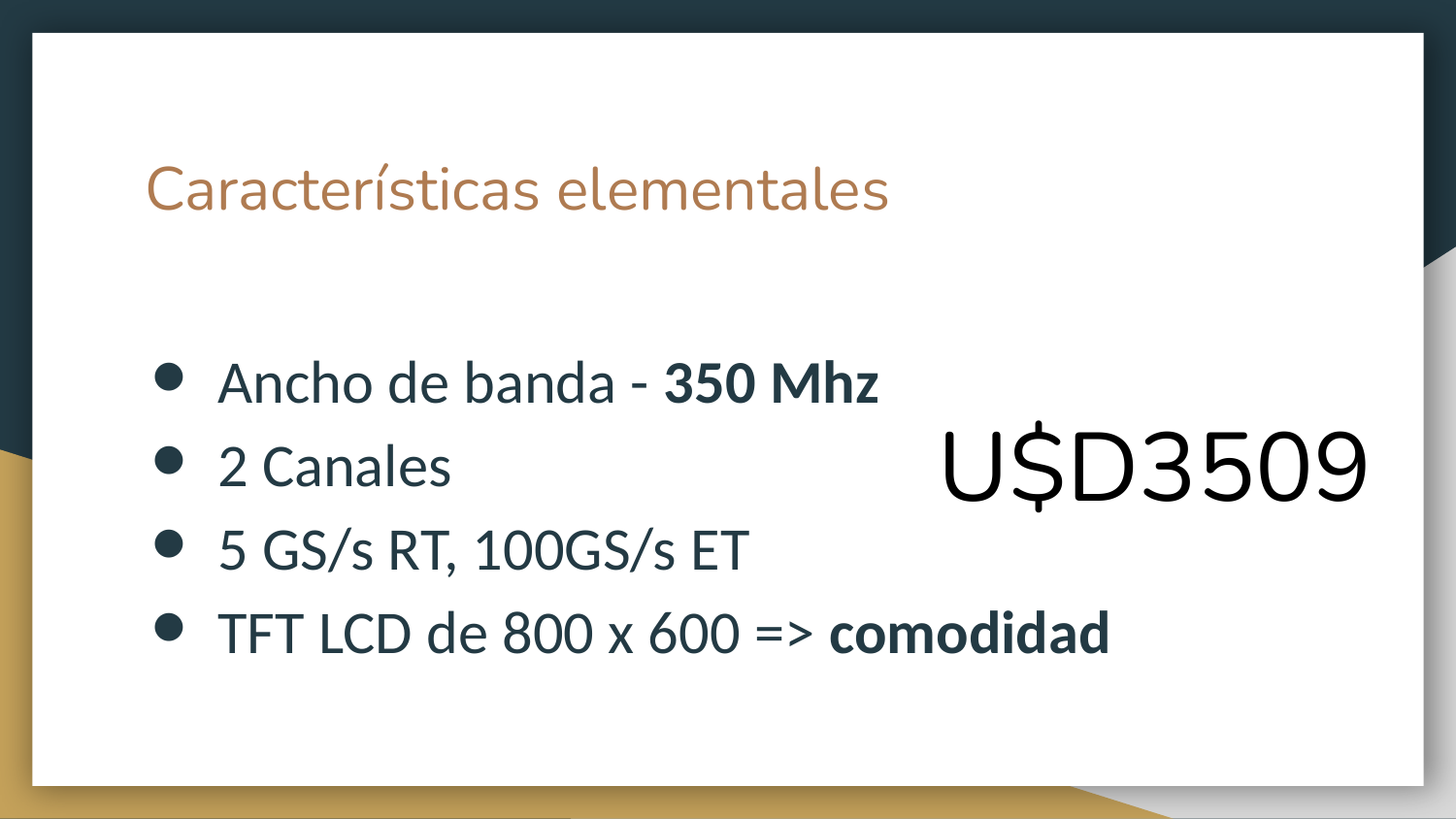

# Características elementales
Ancho de banda - 350 Mhz
2 Canales
5 GS/s RT, 100GS/s ET
TFT LCD de 800 x 600 => comodidad

U$D3509